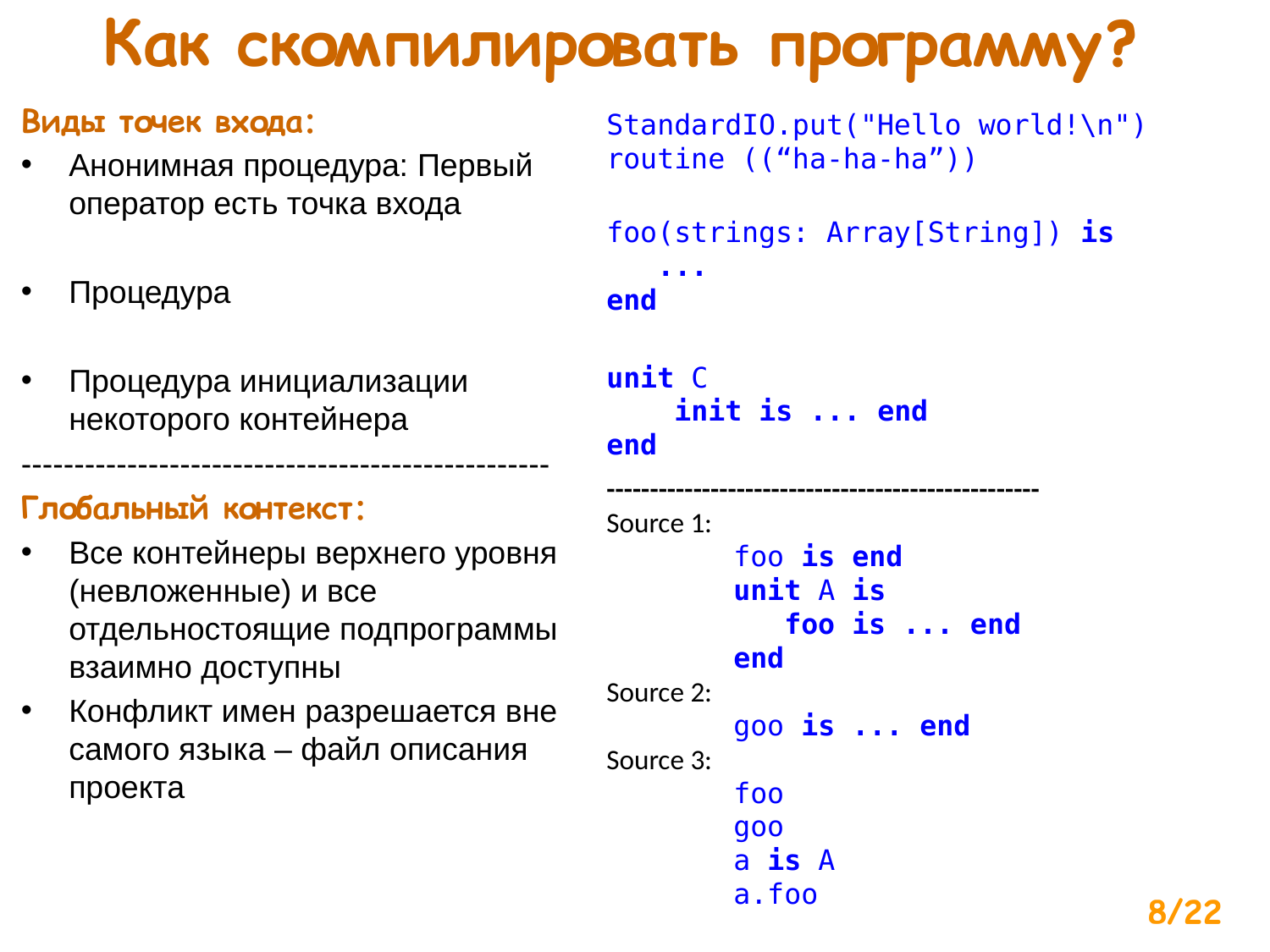

Как скомпилировать программу?
Виды точек входа:
Анонимная процедура: Первый оператор есть точка входа

Процедура

Процедура инициализации некоторого контейнера
--------------------------------------------------
Глобальный контекст:
Все контейнеры верхнего уровня (невложенные) и все отдельностоящие подпрограммы взаимно доступны
Конфликт имен разрешается вне самого языка – файл описания проекта
StandardIO.put("Hello world!\n")
routine ((“ha-ha-ha”))
foo(strings: Array[String]) is
   ...
end
unit C
    init is ... end
end
--------------------------------------------------
Source 1:
	foo is end
	unit A is
	   foo is ... end
	end
Source 2:
	goo is ... end
Source 3:
	foo
	goo
	a is A
	a.foo
8/22